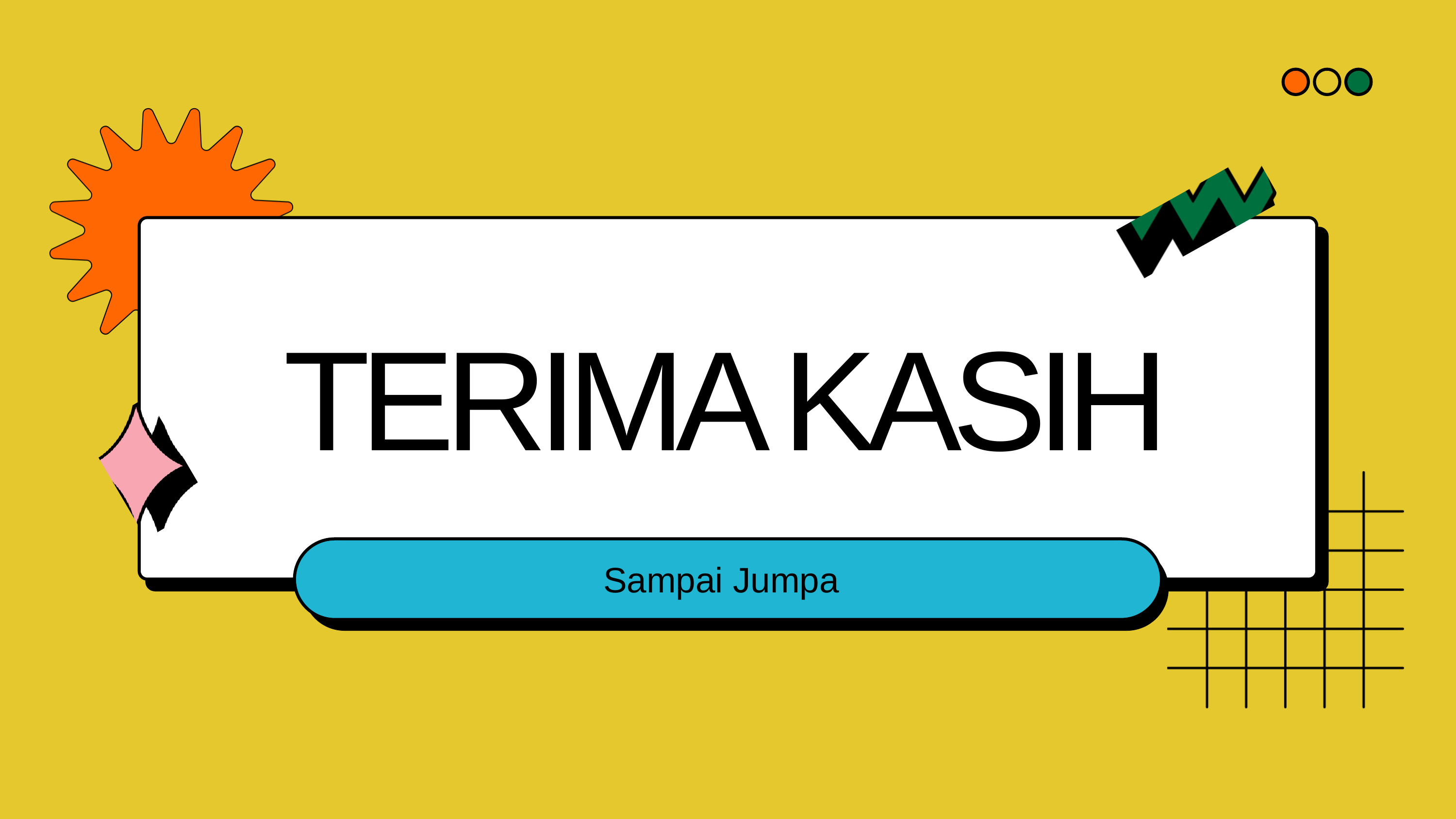

TERIMA KASIH

Sampai Jumpa
Di Pertemuan Berikutnya

Sampai Jumpa